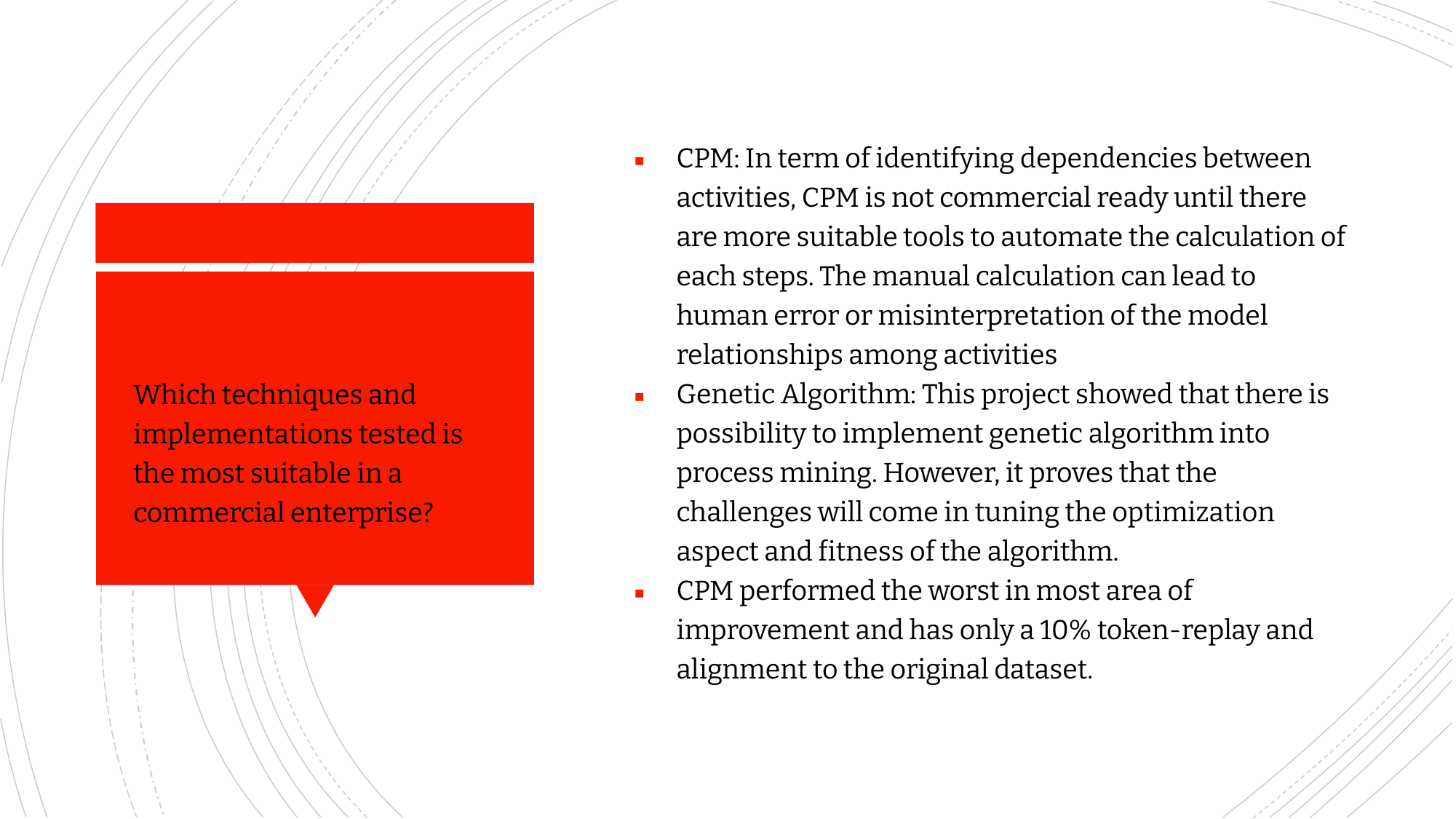

CPM: In term of identifying dependencies between activities, CPM is not commercial ready until there are more suitable tools to automate the calculation of each steps. The manual calculation can lead to human error or misinterpretation of the model relationships among activities
Genetic Algorithm: This project showed that there is possibility to implement genetic algorithm into process mining. However, it proves that the challenges will come in tuning the optimization aspect and fitness of the algorithm.
CPM performed the worst in most area of improvement and has only a 10% token-replay and alignment to the original dataset.
# Which techniques and implementations tested is the most suitable in a commercial enterprise?